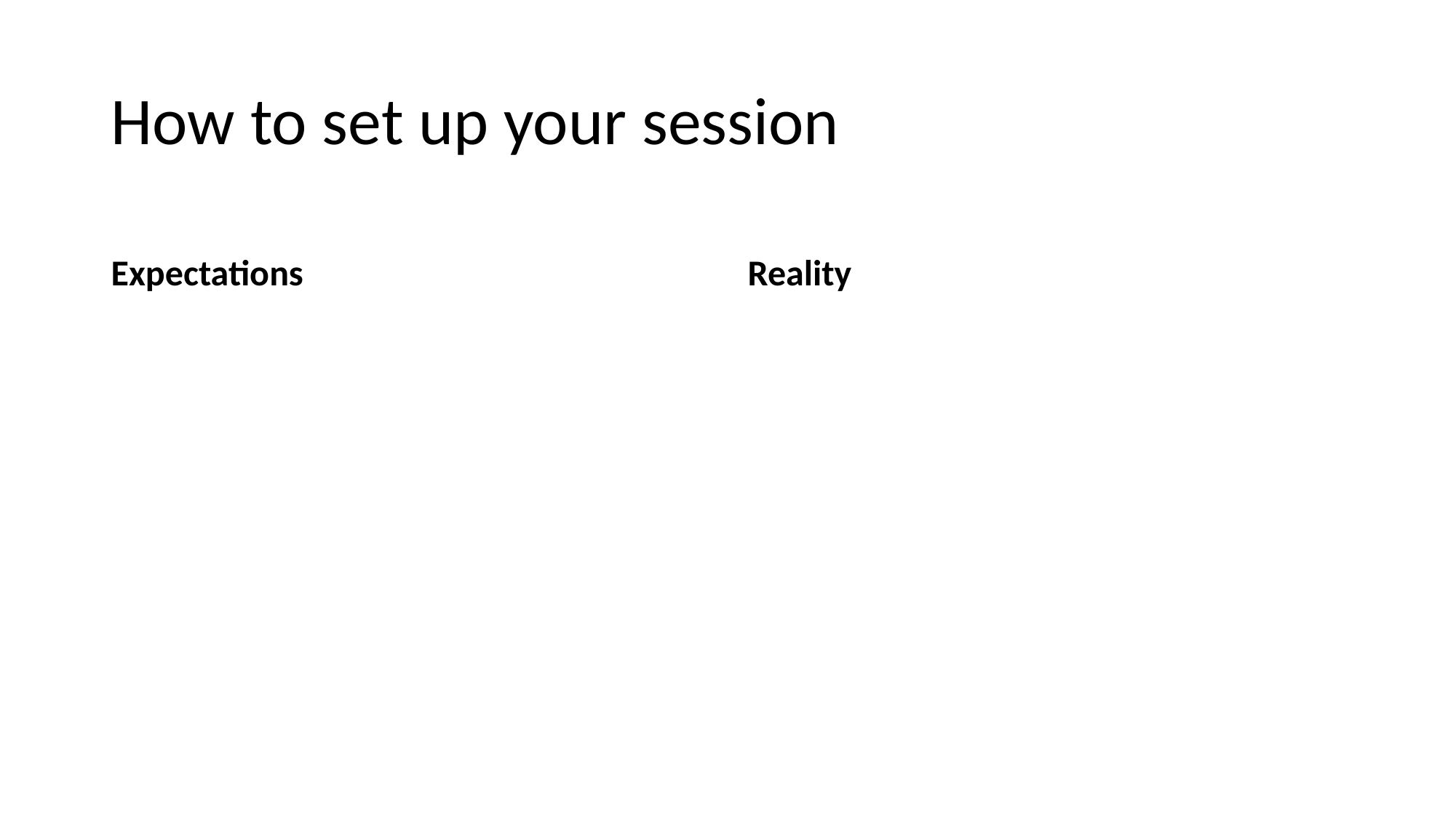

# How to set up your session
Expectations
Reality